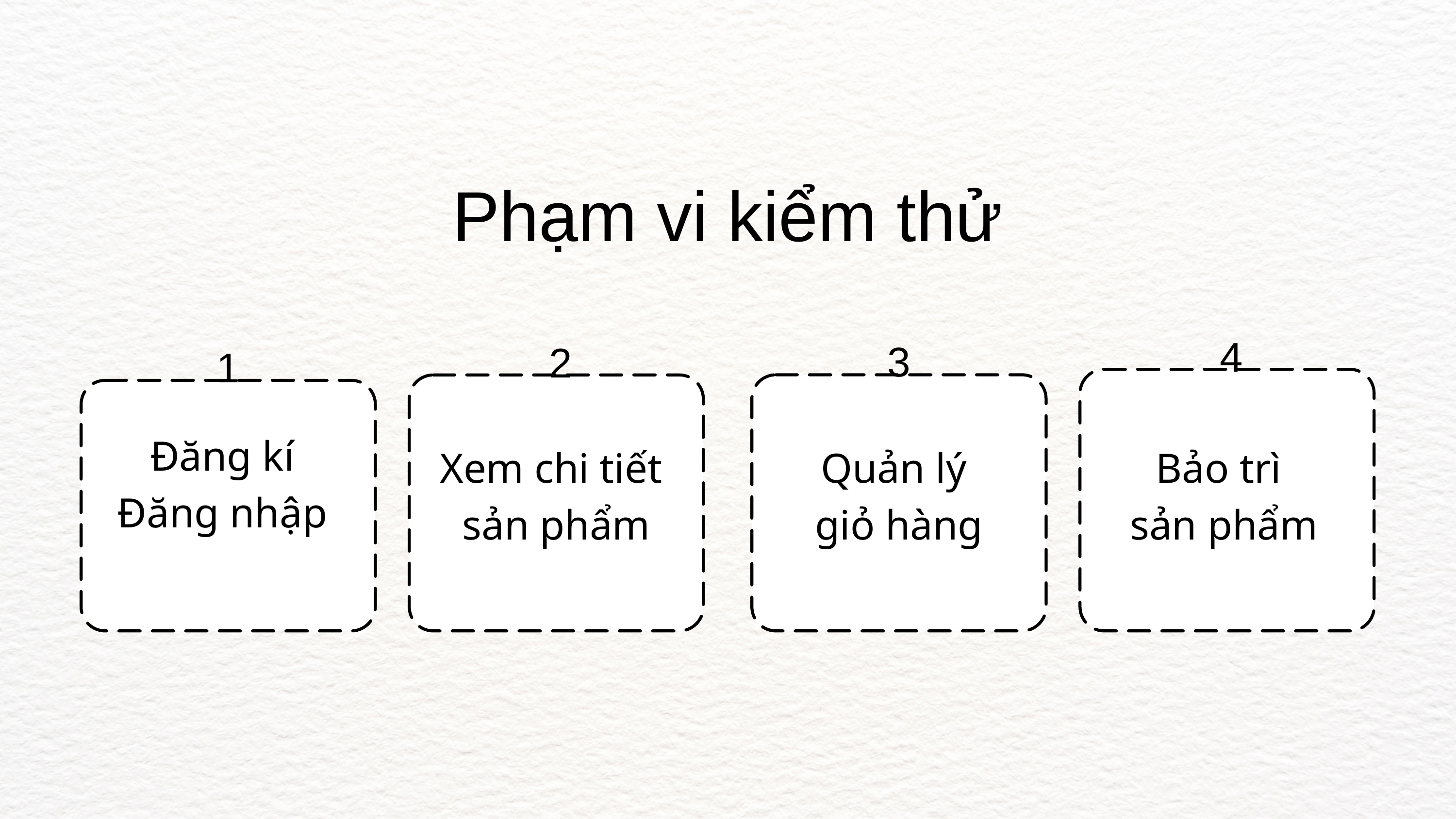

Phạm vi kiểm thử
4
3
2
1

Đăng kí
Đăng nhập
Xem chi tiết
sản phẩm
Quản lý
giỏ hàng
Bảo trì
sản phẩm